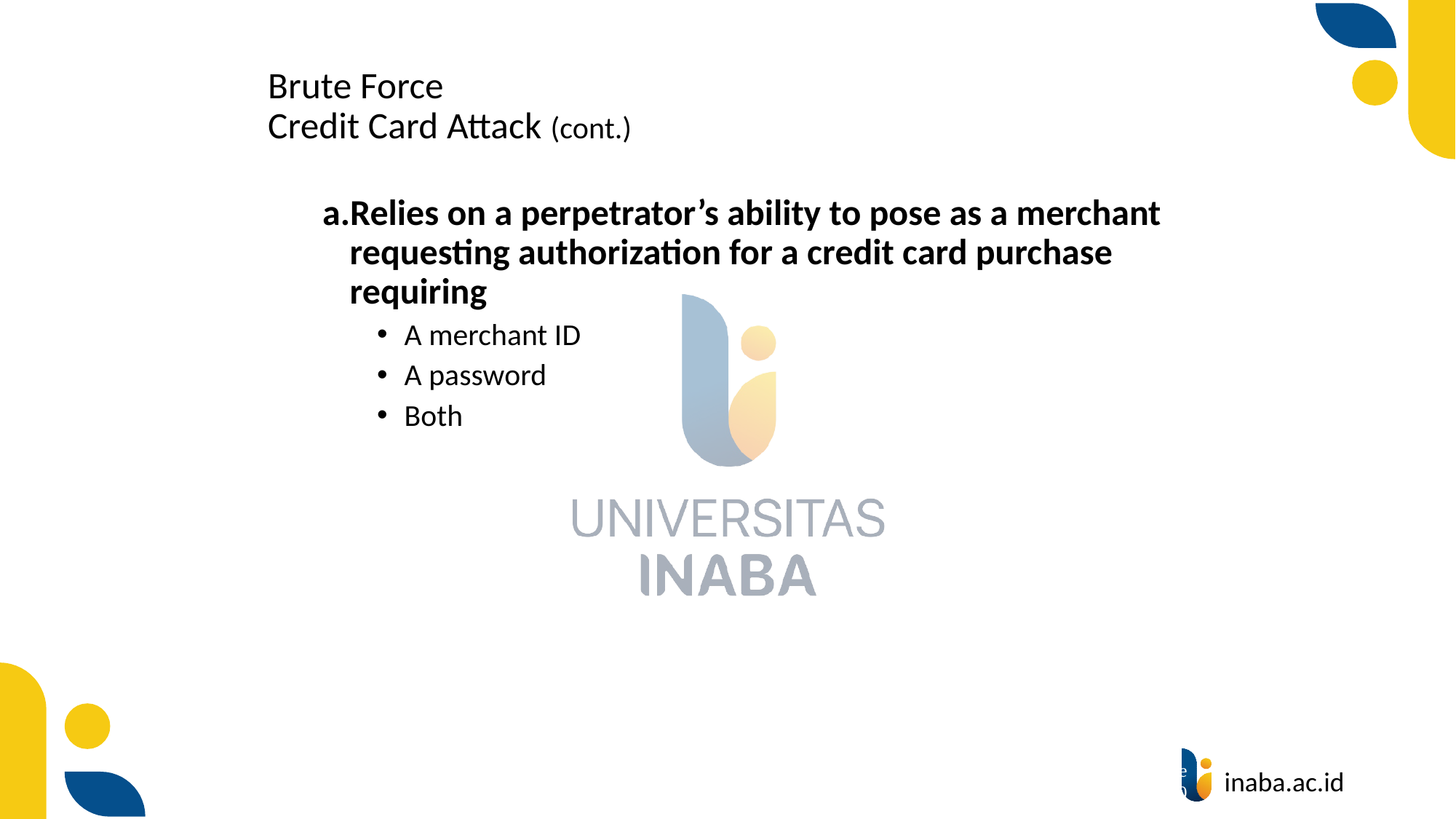

# Brute Force Credit Card Attack (cont.)
Relies on a perpetrator’s ability to pose as a merchant requesting authorization for a credit card purchase requiring
A merchant ID
A password
Both
7
© Prentice Hall 2020